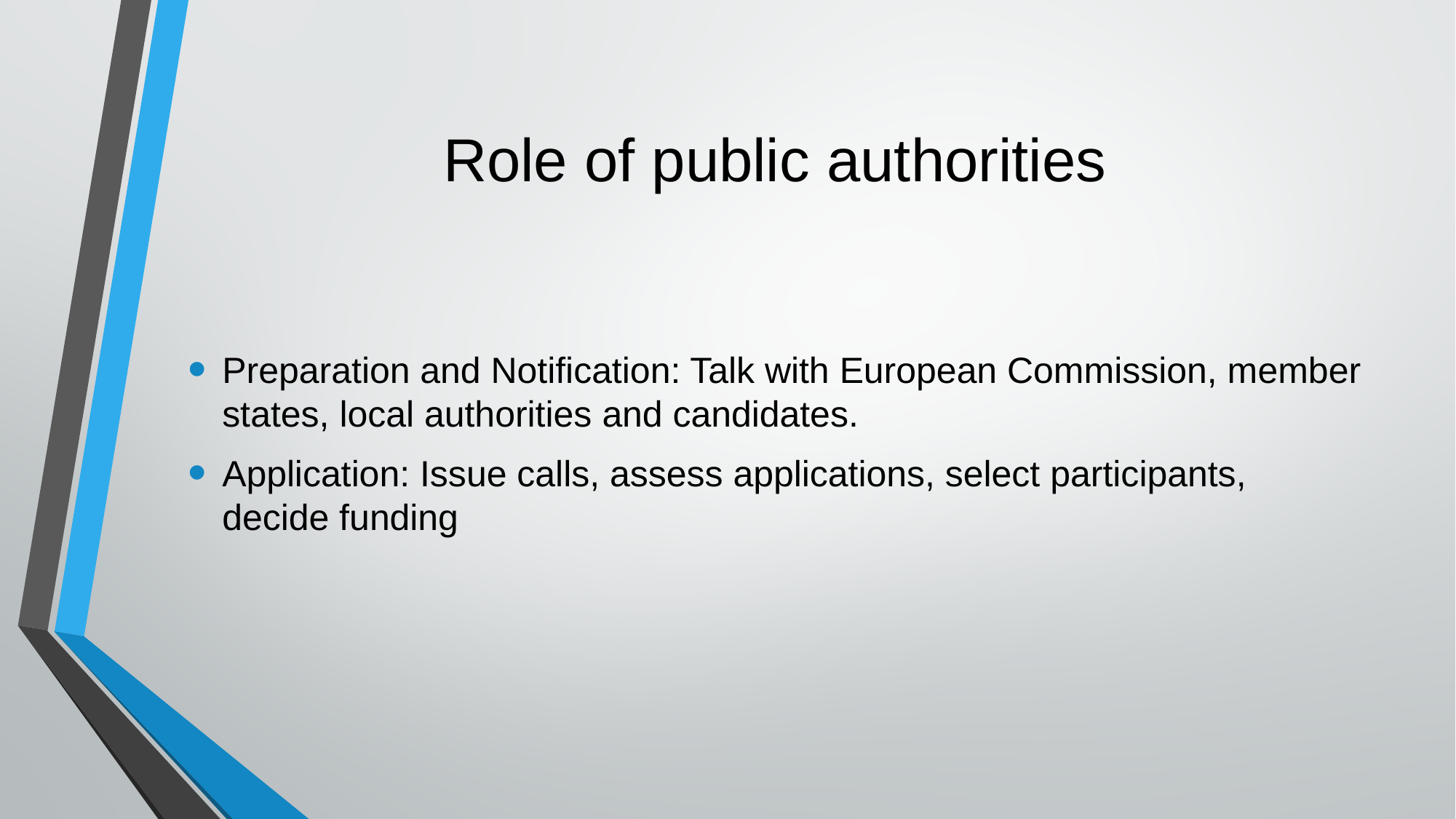

# Role of public authorities
Preparation and Notification: Talk with European Commission, member states, local authorities and candidates.
Application: Issue calls, assess applications, select participants, decide funding